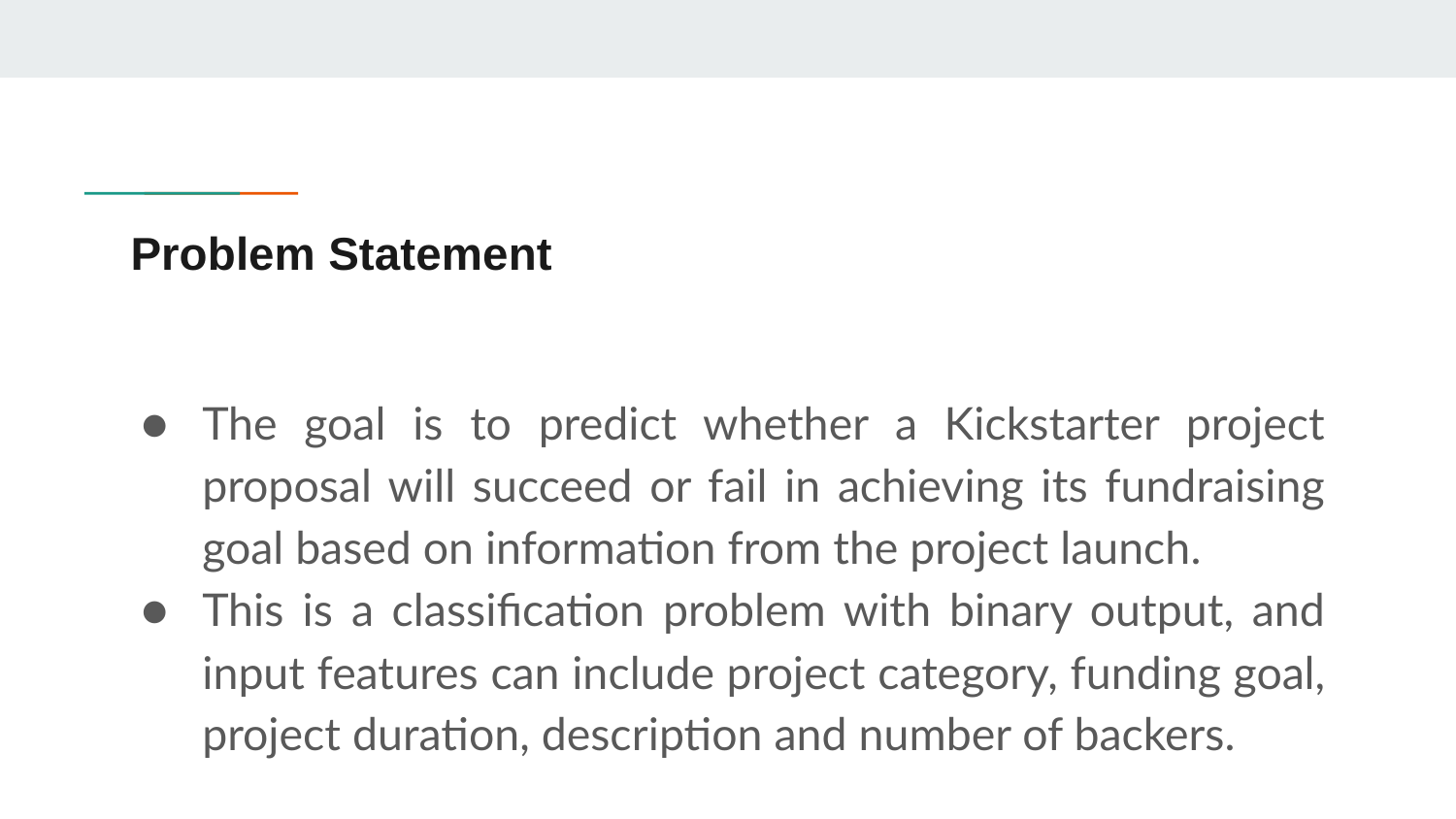

# Problem Statement

The goal is to predict whether a Kickstarter project proposal will succeed or fail in achieving its fundraising goal based on information from the project launch.
This is a classification problem with binary output, and input features can include project category, funding goal, project duration, description and number of backers.